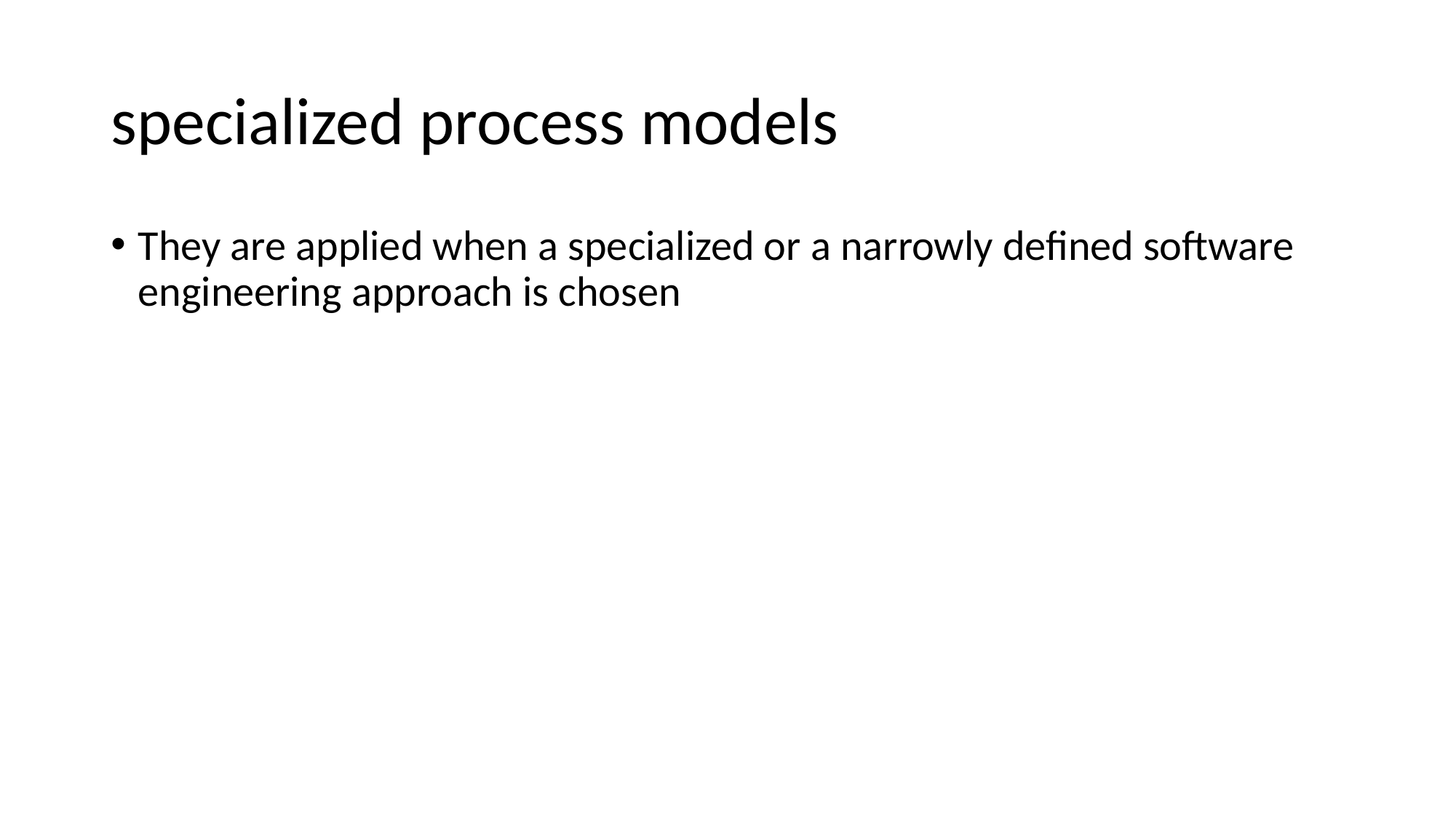

# specialized process models
They are applied when a specialized or a narrowly defined software engineering approach is chosen